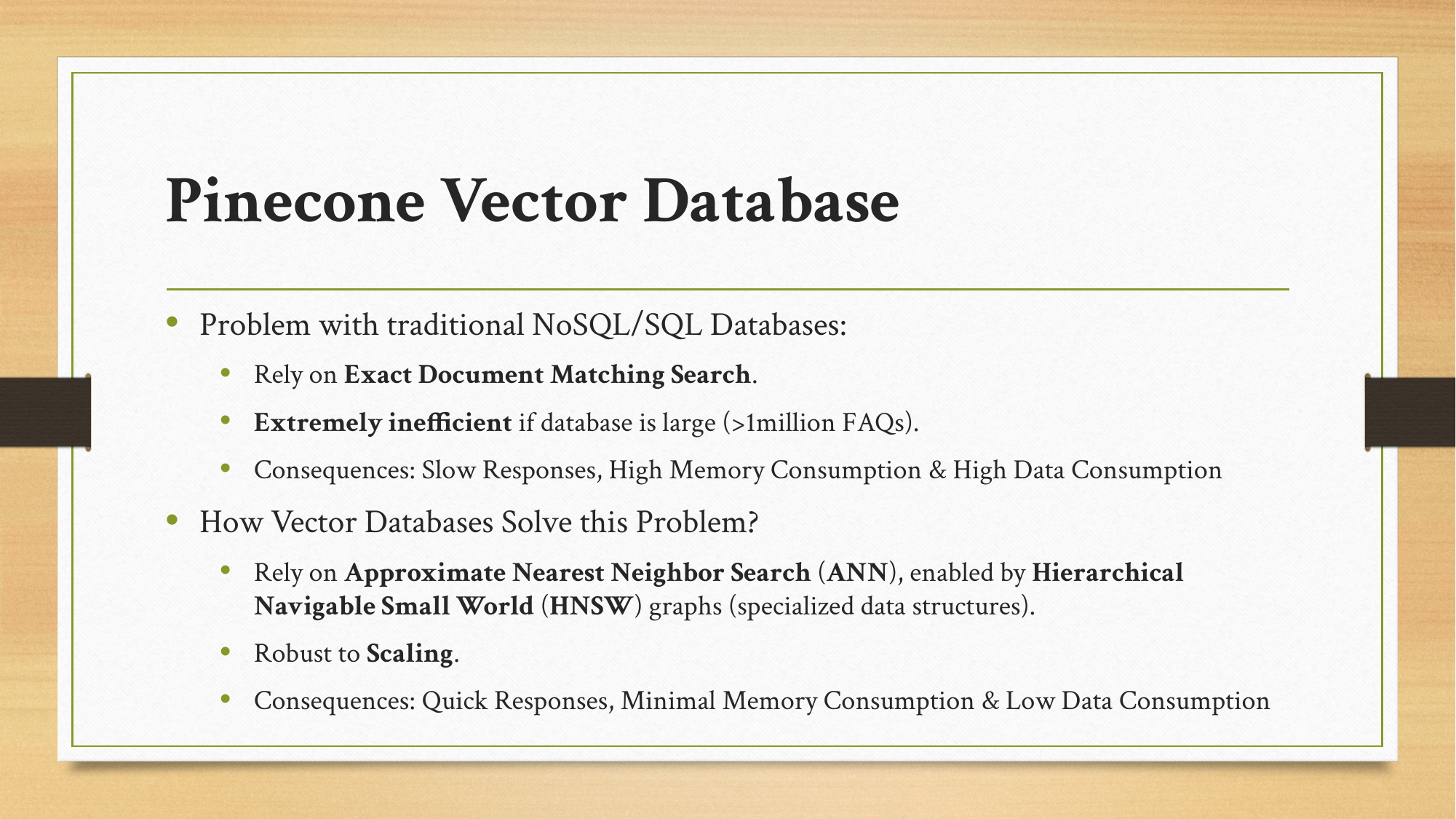

# Pinecone Vector Database
Problem with traditional NoSQL/SQL Databases:
Rely on Exact Document Matching Search.
Extremely inefficient if database is large (>1million FAQs).
Consequences: Slow Responses, High Memory Consumption & High Data Consumption
How Vector Databases Solve this Problem?
Rely on Approximate Nearest Neighbor Search (ANN), enabled by Hierarchical Navigable Small World (HNSW) graphs (specialized data structures).
Robust to Scaling.
Consequences: Quick Responses, Minimal Memory Consumption & Low Data Consumption